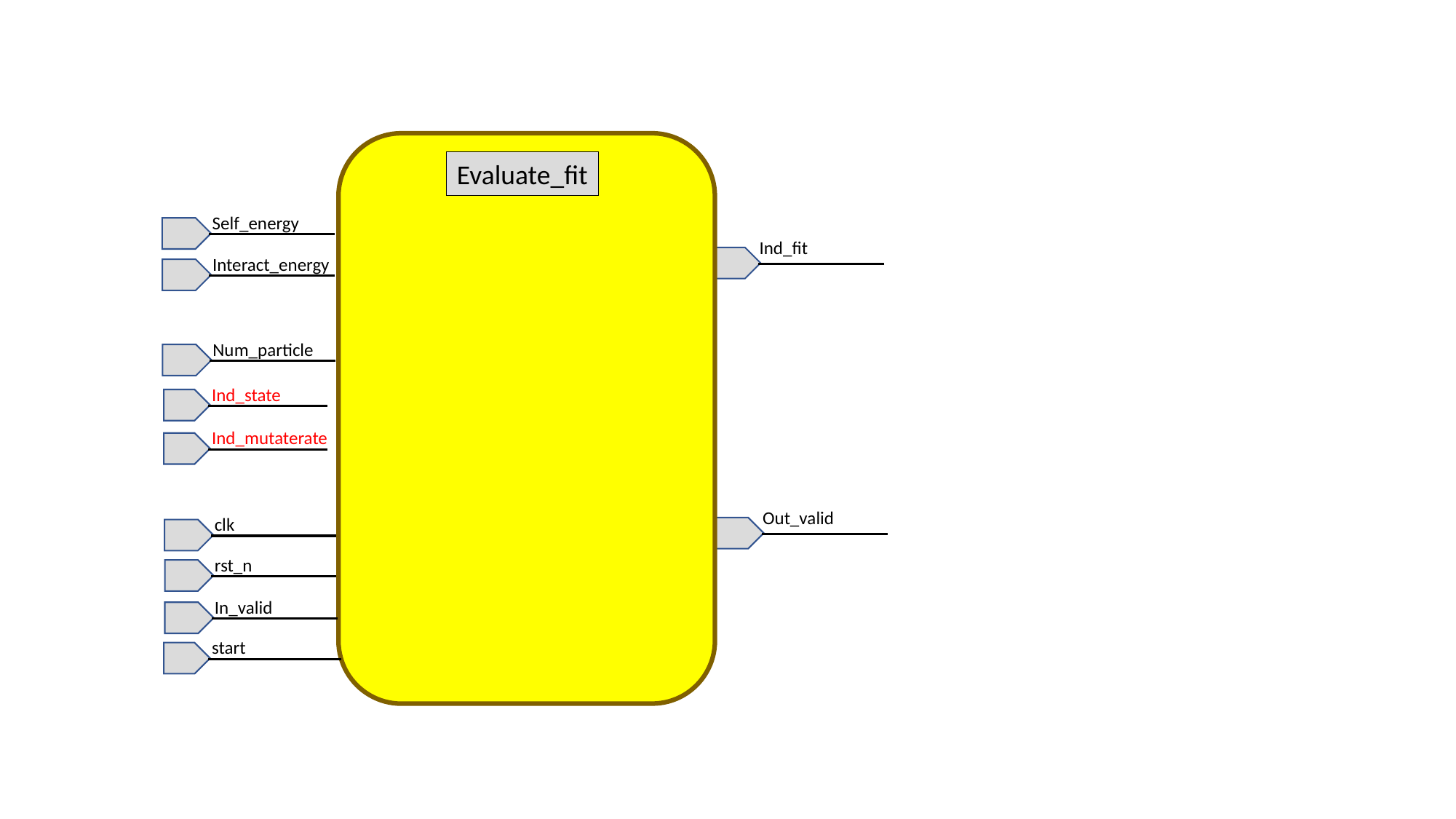

Evaluate_fit
TOP
Self_energy

Ind_fit

Interact_energy

Num_particle

Out_valid

clk

In_valid

Ind_state

Ind_mutaterate

rst_n

start